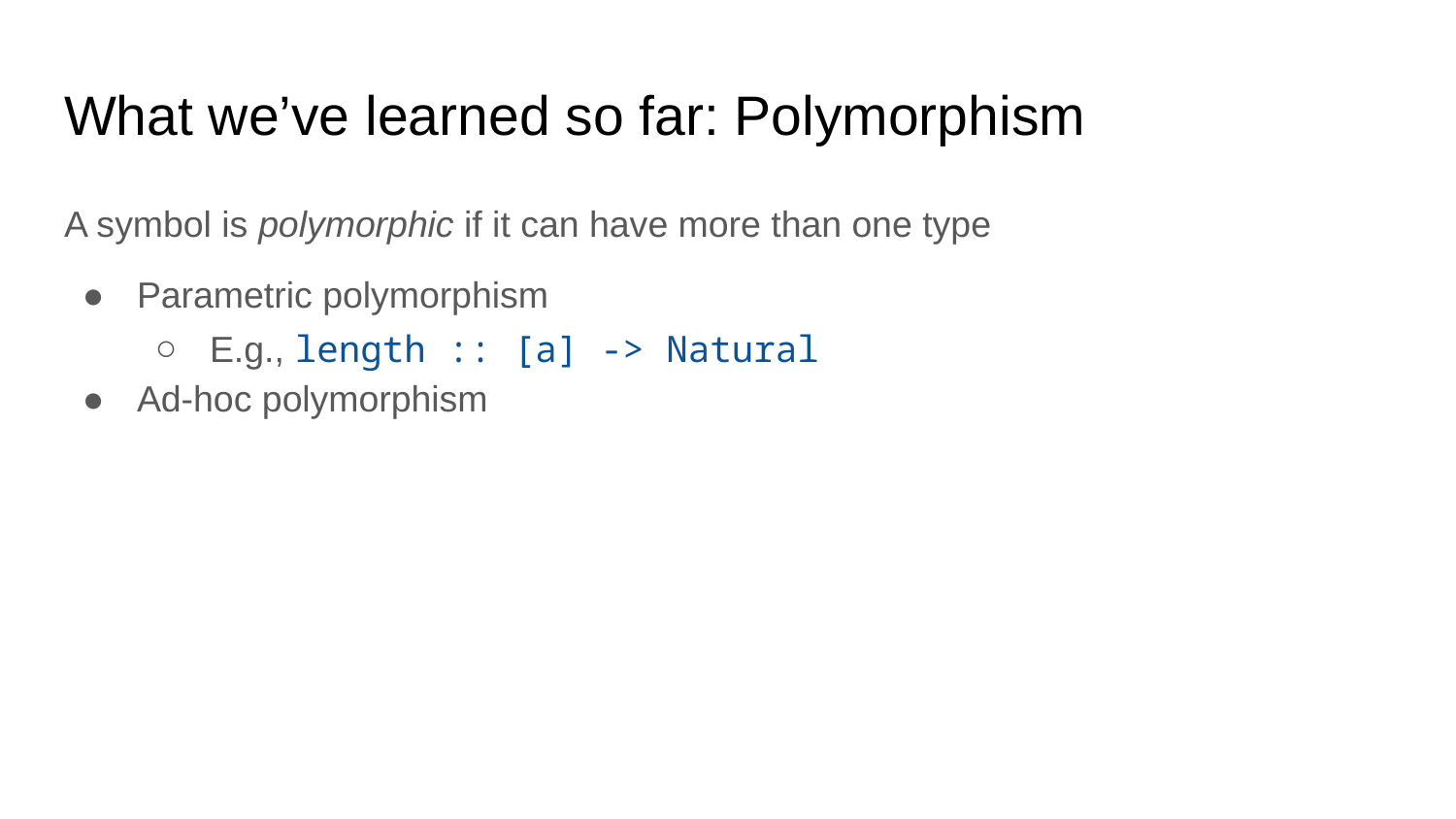

# What we’ve learned so far: Polymorphism
A symbol is polymorphic if it can have more than one type
Parametric polymorphism
E.g., length :: [a] -> Natural
Ad-hoc polymorphism